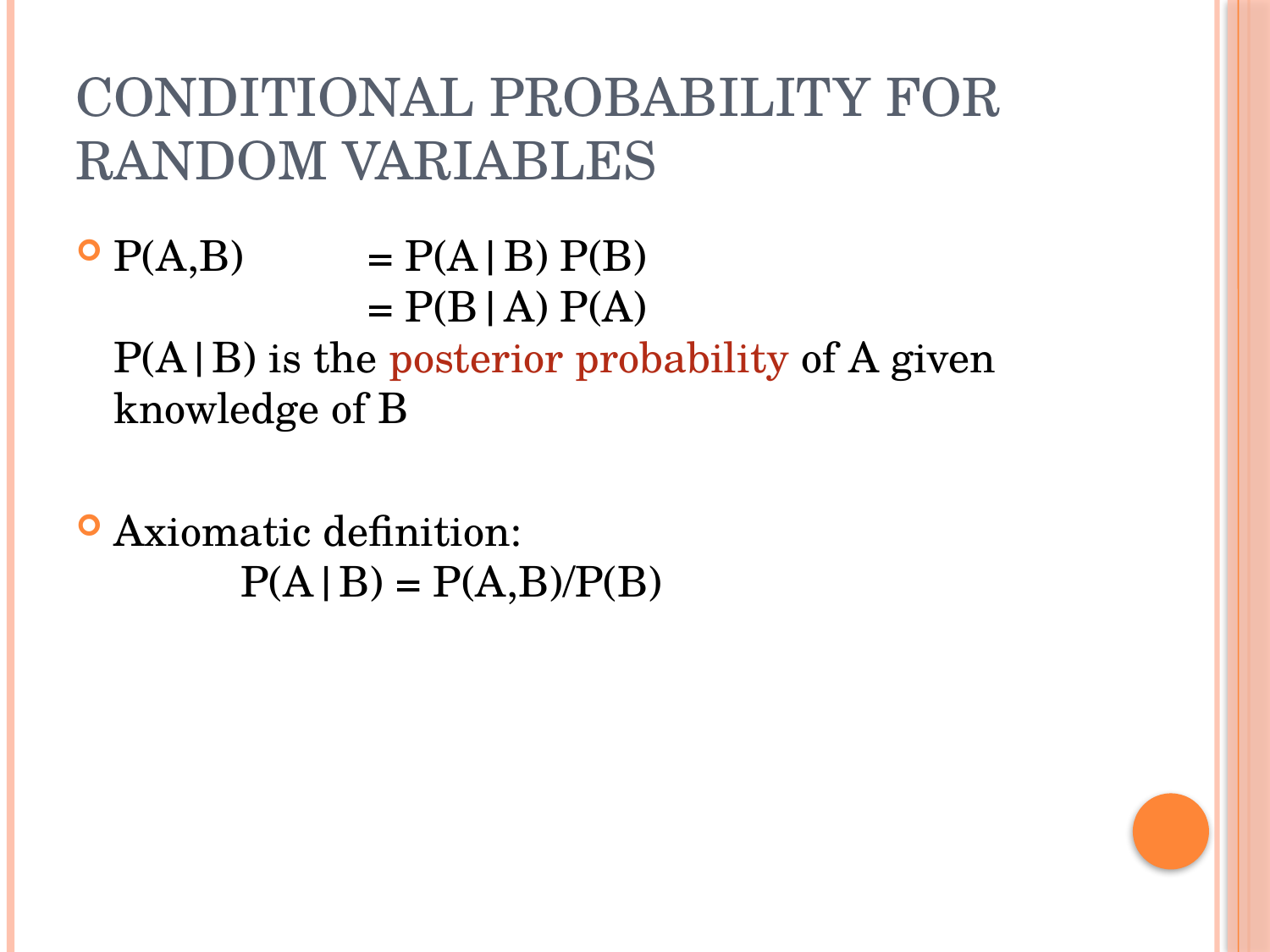

# Conditional Probability for Random Variables
P(A,B) 	= P(A|B) P(B)
		= P(B|A) P(A)
P(A|B) is the posterior probability of A given knowledge of B

Axiomatic definition:
	P(A|B) = P(A,B)/P(B)